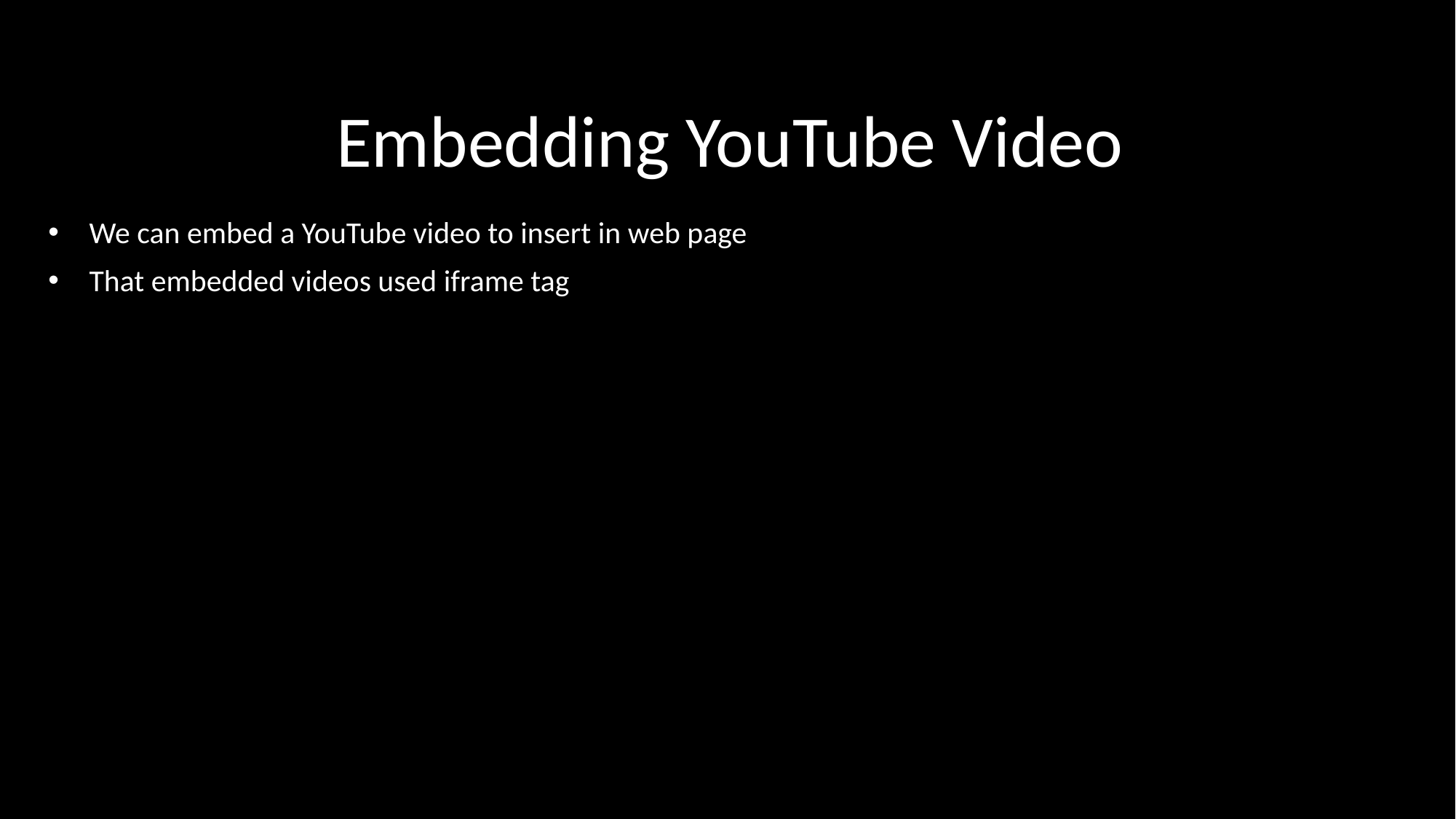

# Embedding YouTube Video
We can embed a YouTube video to insert in web page
That embedded videos used iframe tag